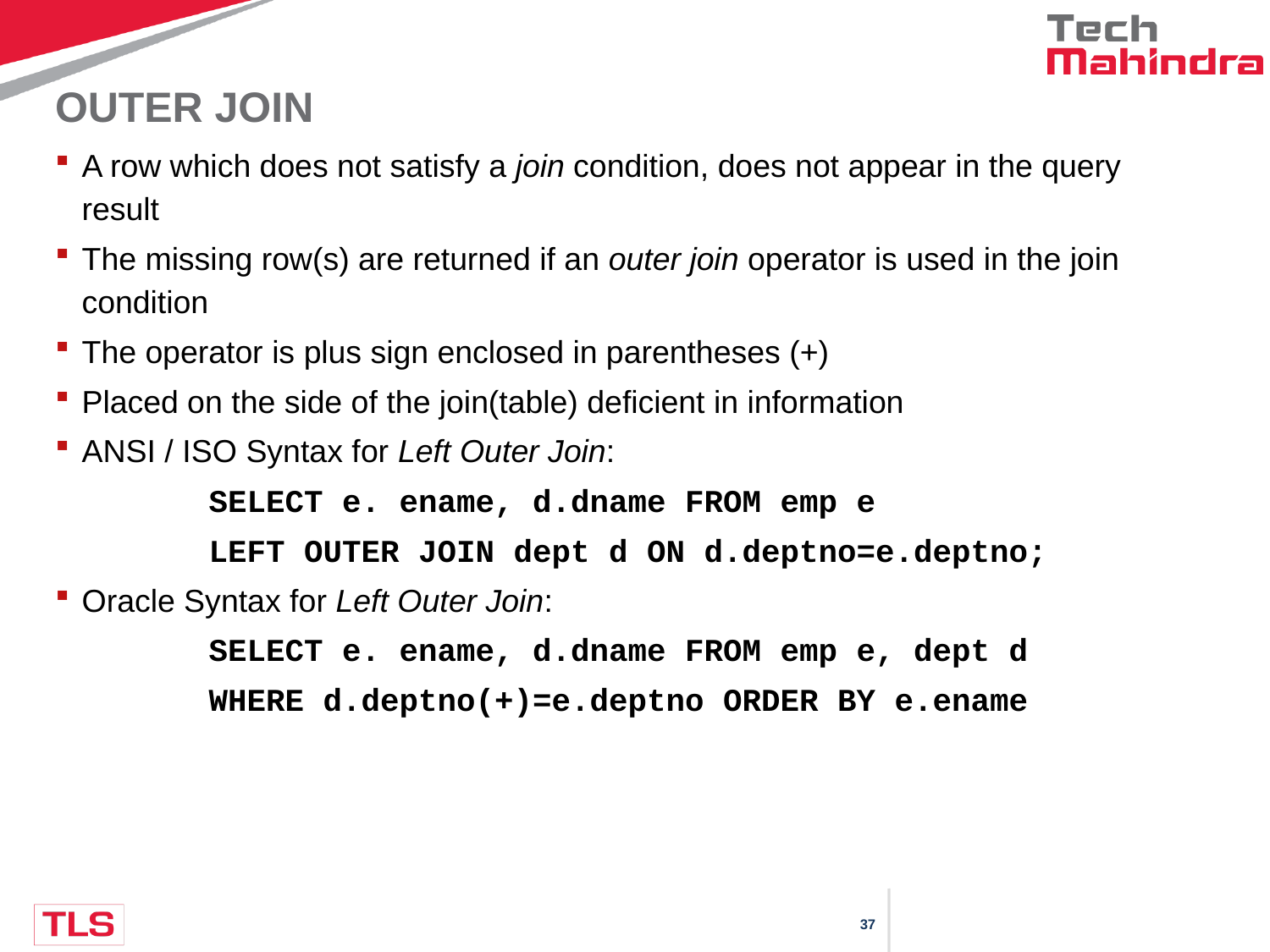

# OUTER JOIN
A row which does not satisfy a join condition, does not appear in the query result
The missing row(s) are returned if an outer join operator is used in the join condition
The operator is plus sign enclosed in parentheses (+)
Placed on the side of the join(table) deficient in information
ANSI / ISO Syntax for Left Outer Join:
	SELECT e. ename, d.dname FROM emp e
	LEFT OUTER JOIN dept d ON d.deptno=e.deptno;
Oracle Syntax for Left Outer Join:
	SELECT e. ename, d.dname FROM emp e, dept d
	WHERE d.deptno(+)=e.deptno ORDER BY e.ename
Copyright © 2016 Tech Mahindra. All Rights Reserved.